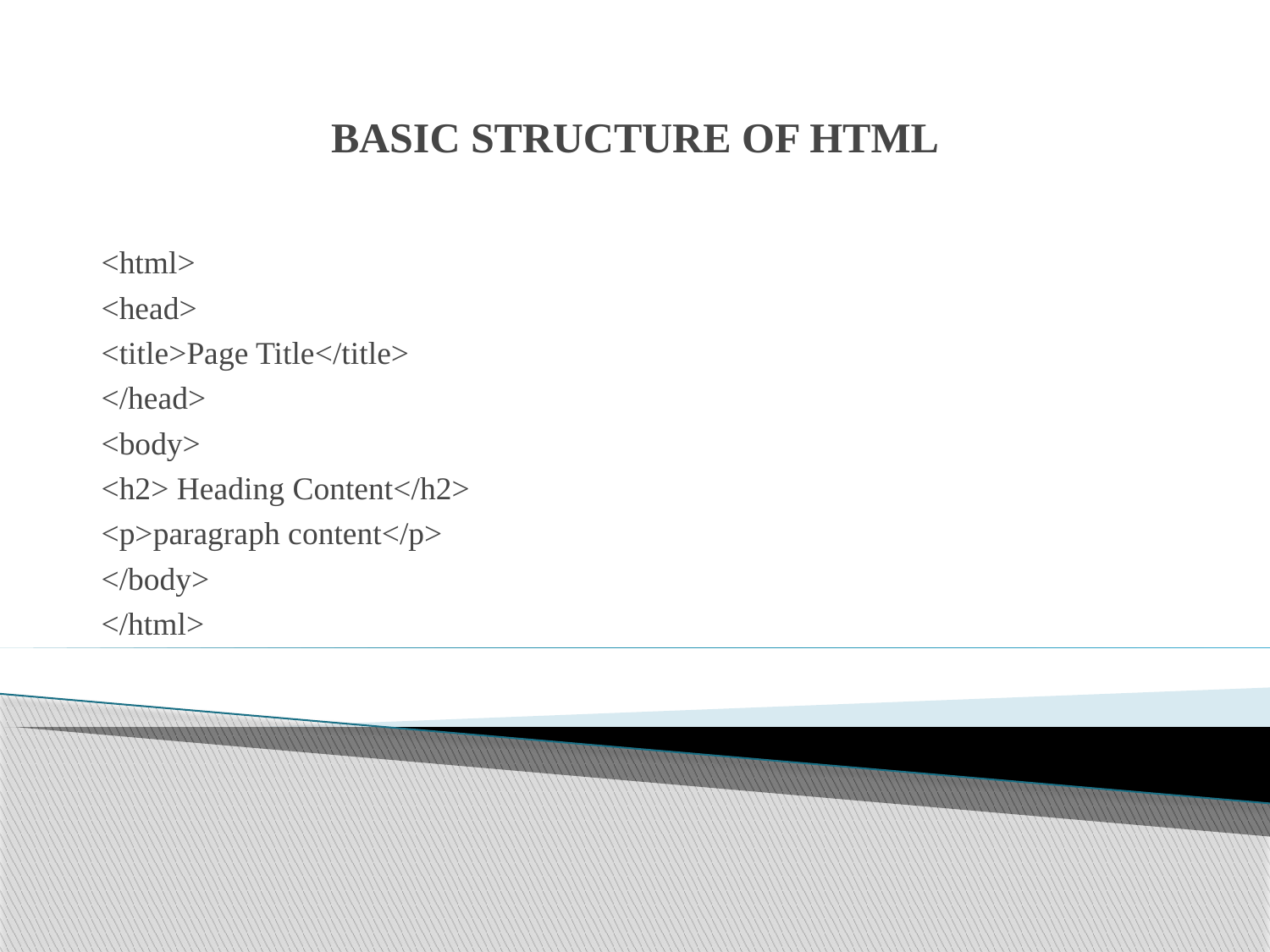

# BASIC STRUCTURE OF HTML
<html>
<head>
<title>Page Title</title>
</head>
<body>
<h2> Heading Content</h2>
<p>paragraph content</p>
</body>
</html>